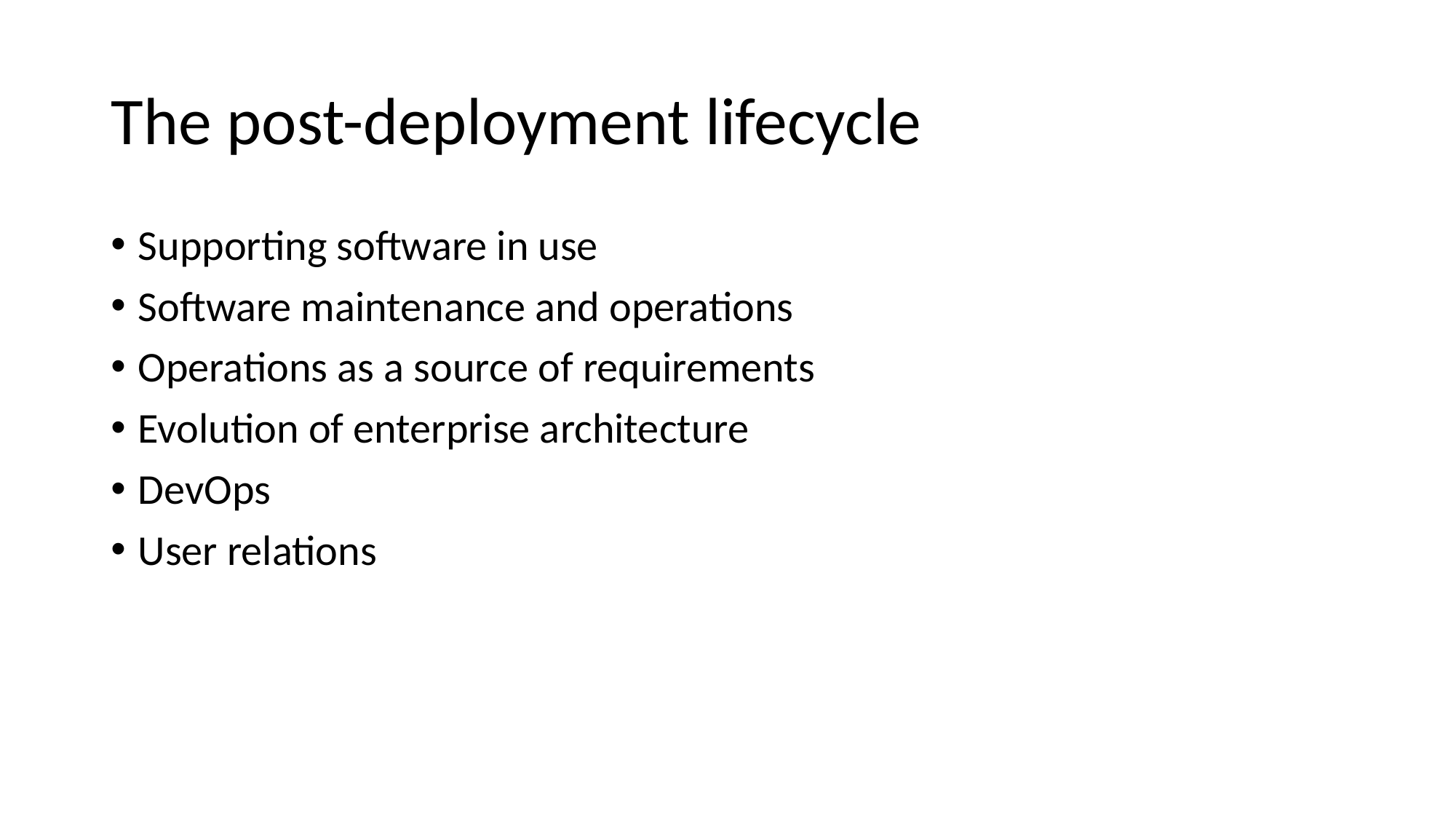

# The post-deployment lifecycle
Supporting software in use
Software maintenance and operations
Operations as a source of requirements
Evolution of enterprise architecture
DevOps
User relations